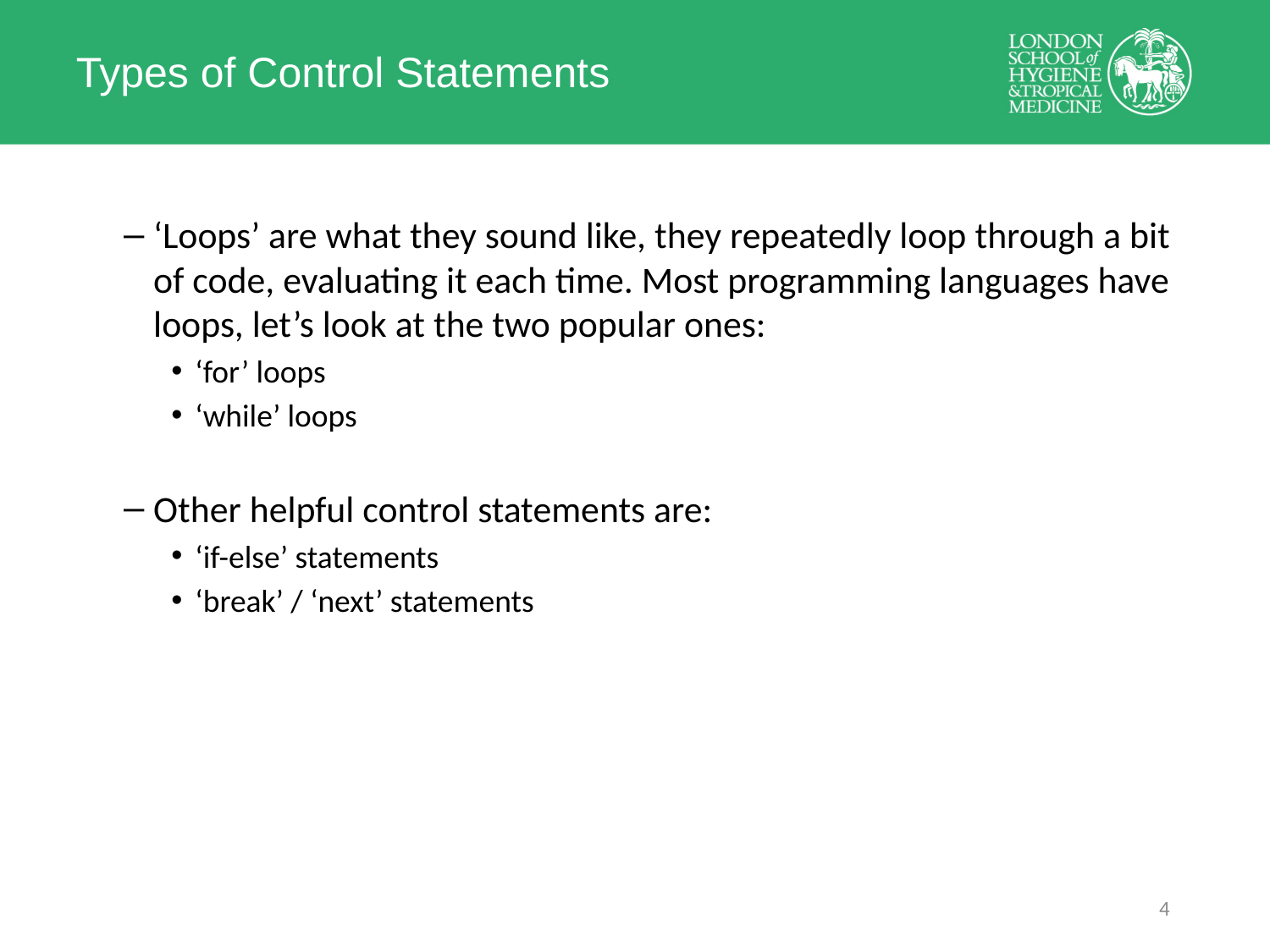

# Types of Control Statements
‘Loops’ are what they sound like, they repeatedly loop through a bit of code, evaluating it each time. Most programming languages have loops, let’s look at the two popular ones:
‘for’ loops
‘while’ loops

Other helpful control statements are:
‘if-else’ statements
‘break’ / ‘next’ statements
4